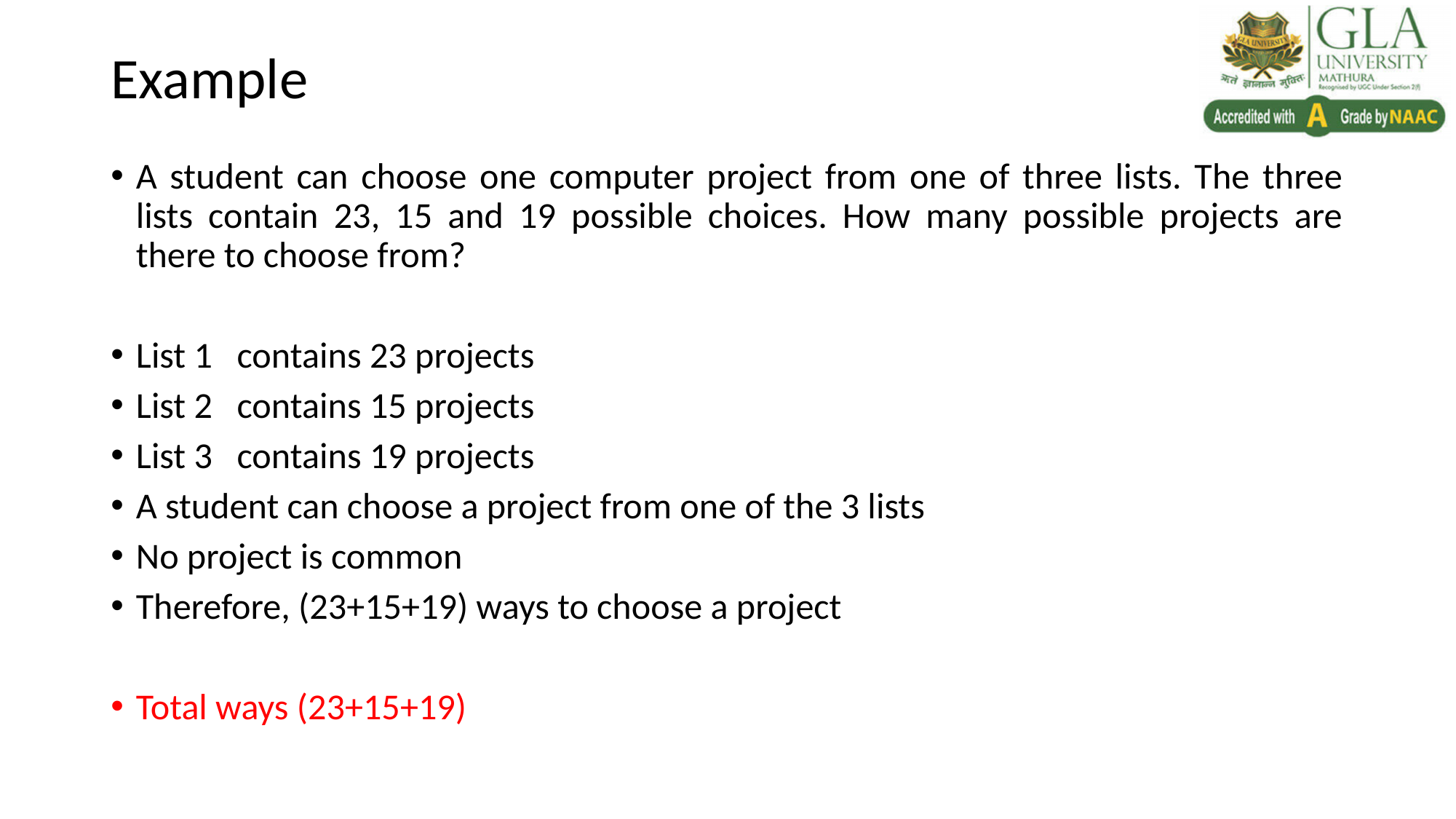

# Example

A student can choose one computer project from one of three lists. The three lists contain 23, 15 and 19 possible choices. How many possible projects are there to choose from?

List 1   contains 23 projects
List 2   contains 15 projects
List 3   contains 19 projects
A student can choose a project from one of the 3 lists
No project is common
Therefore, (23+15+19) ways to choose a project

Total ways (23+15+19)